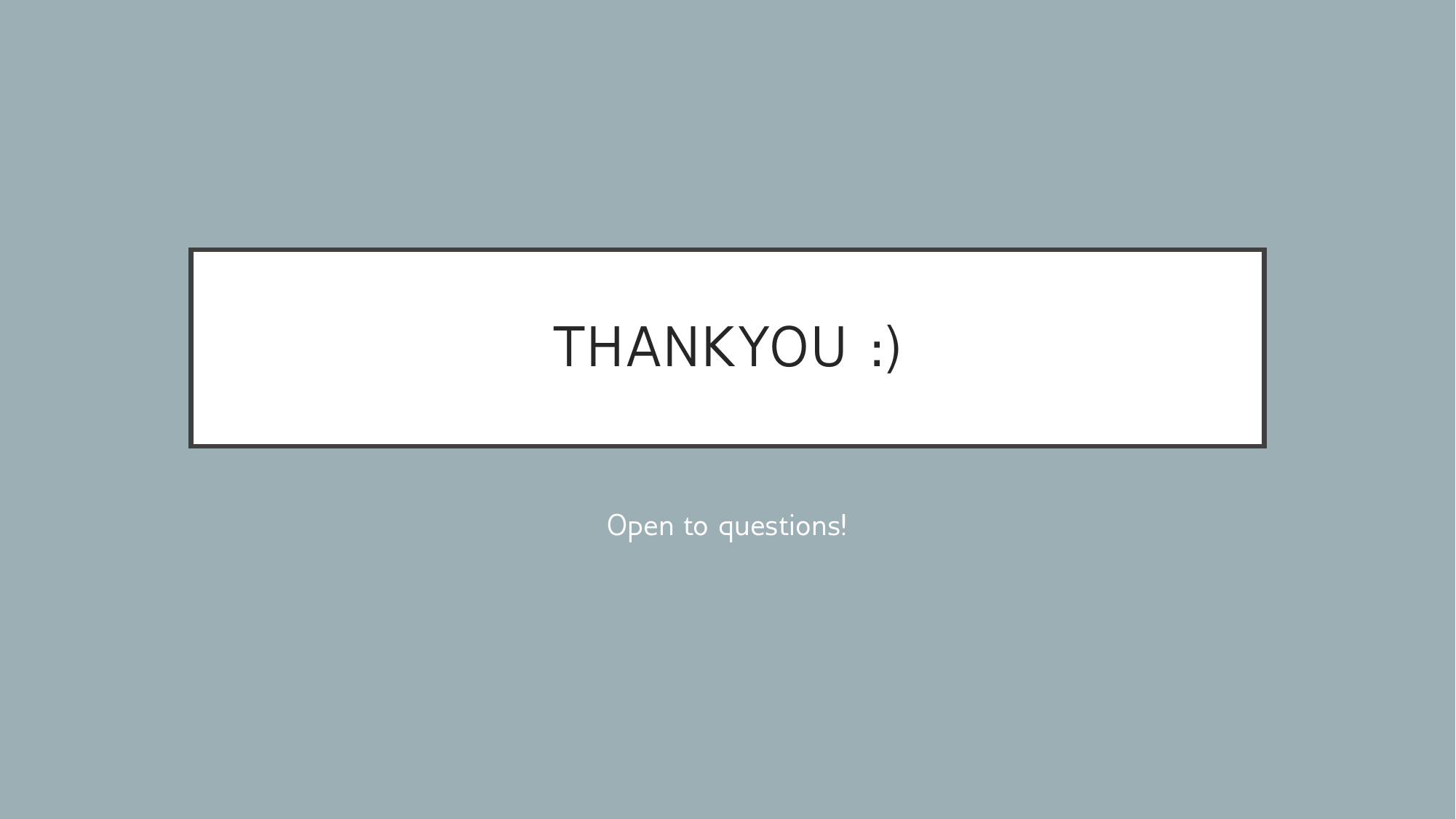

# ThankYOu :)
Good afternoon
Open to questions!